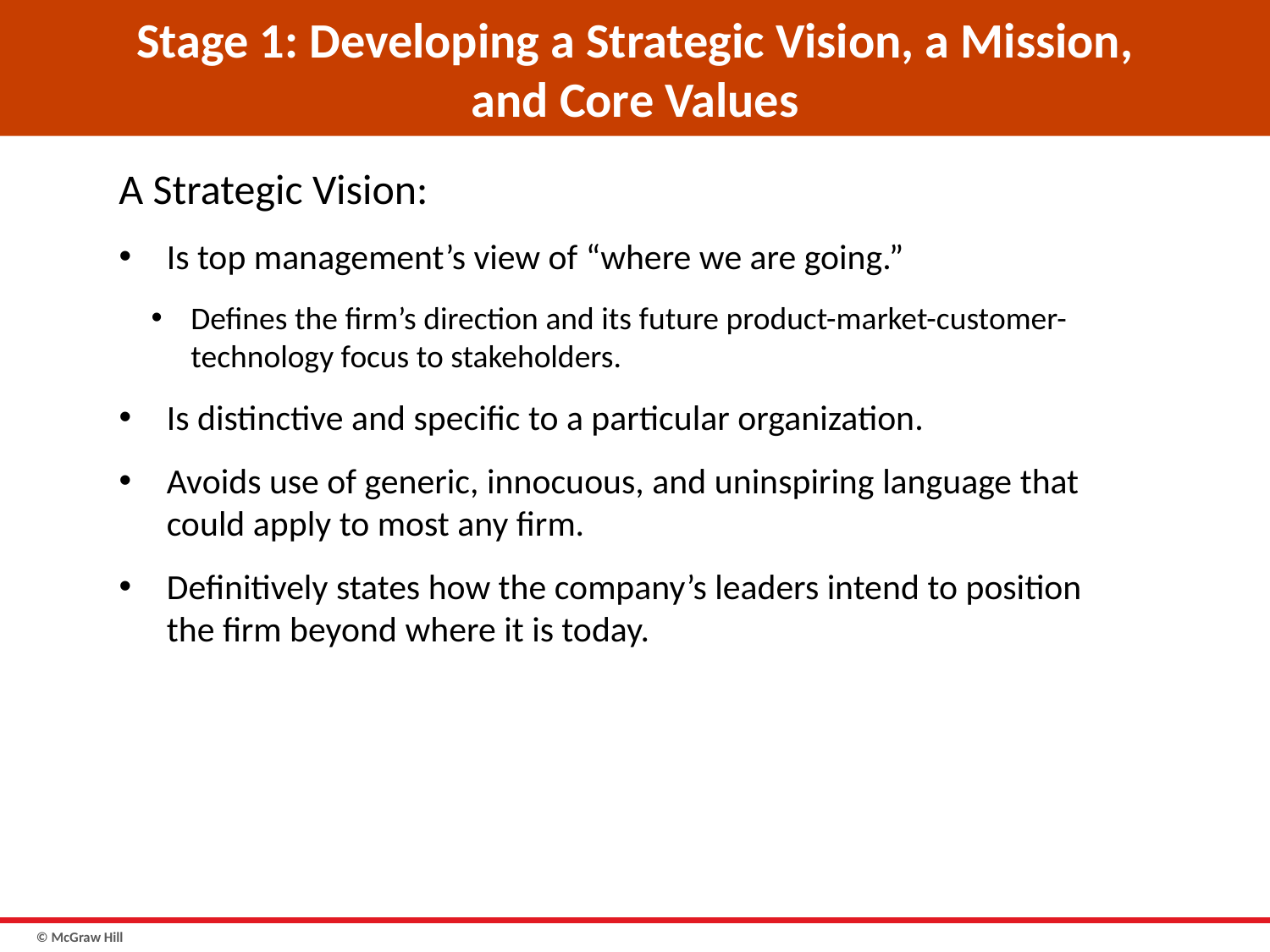

# Stage 1: Developing a Strategic Vision, a Mission, and Core Values
A Strategic Vision:
Is top management’s view of “where we are going.”
Defines the firm’s direction and its future product-market-customer-technology focus to stakeholders.
Is distinctive and specific to a particular organization.
Avoids use of generic, innocuous, and uninspiring language that could apply to most any firm.
Definitively states how the company’s leaders intend to position the firm beyond where it is today.